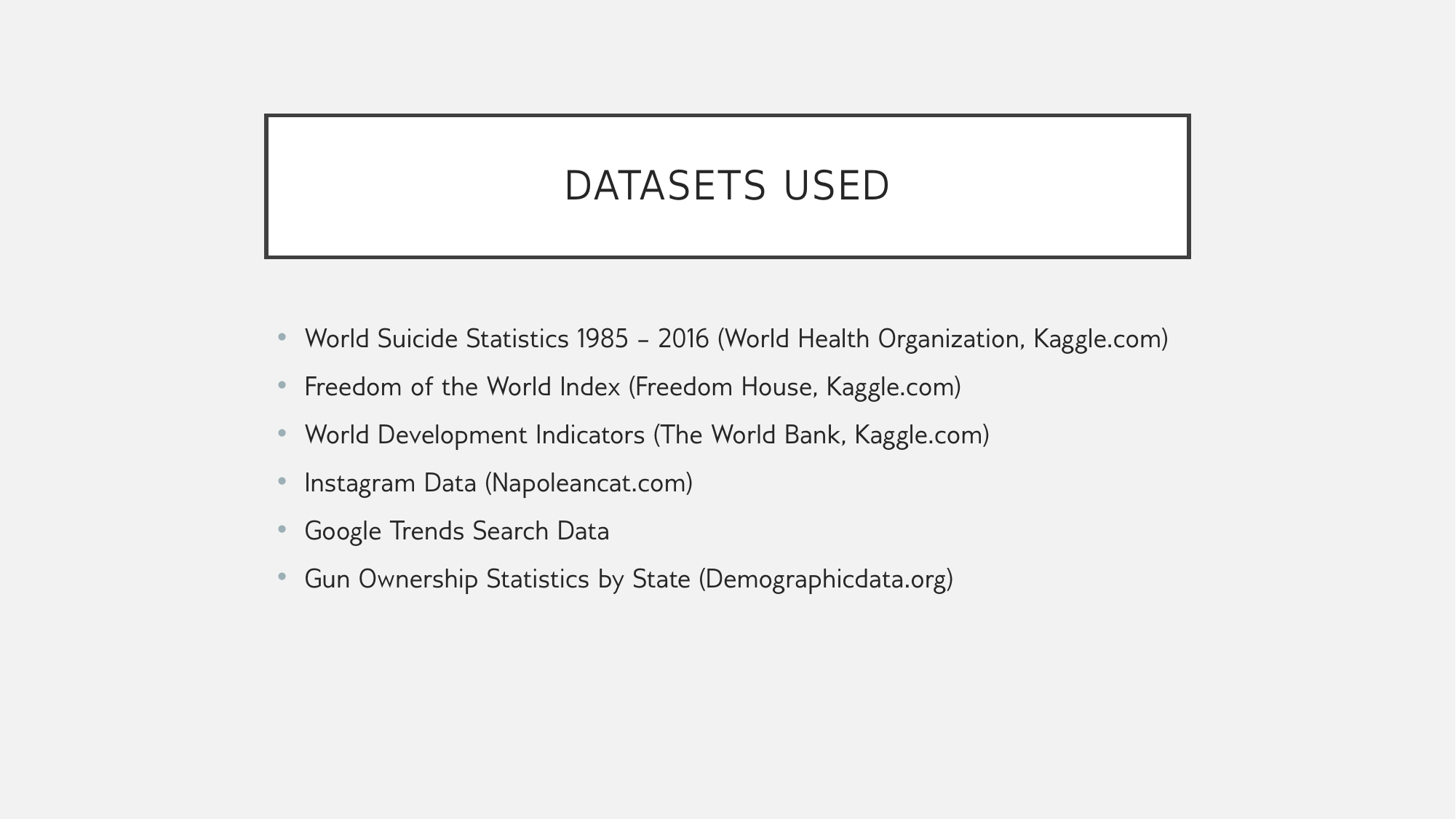

# Datasets Used
World Suicide Statistics 1985 – 2016 (World Health Organization, Kaggle.com)
Freedom of the World Index (Freedom House, Kaggle.com)
World Development Indicators (The World Bank, Kaggle.com)
Instagram Data (Napoleancat.com)
Google Trends Search Data
Gun Ownership Statistics by State (Demographicdata.org)